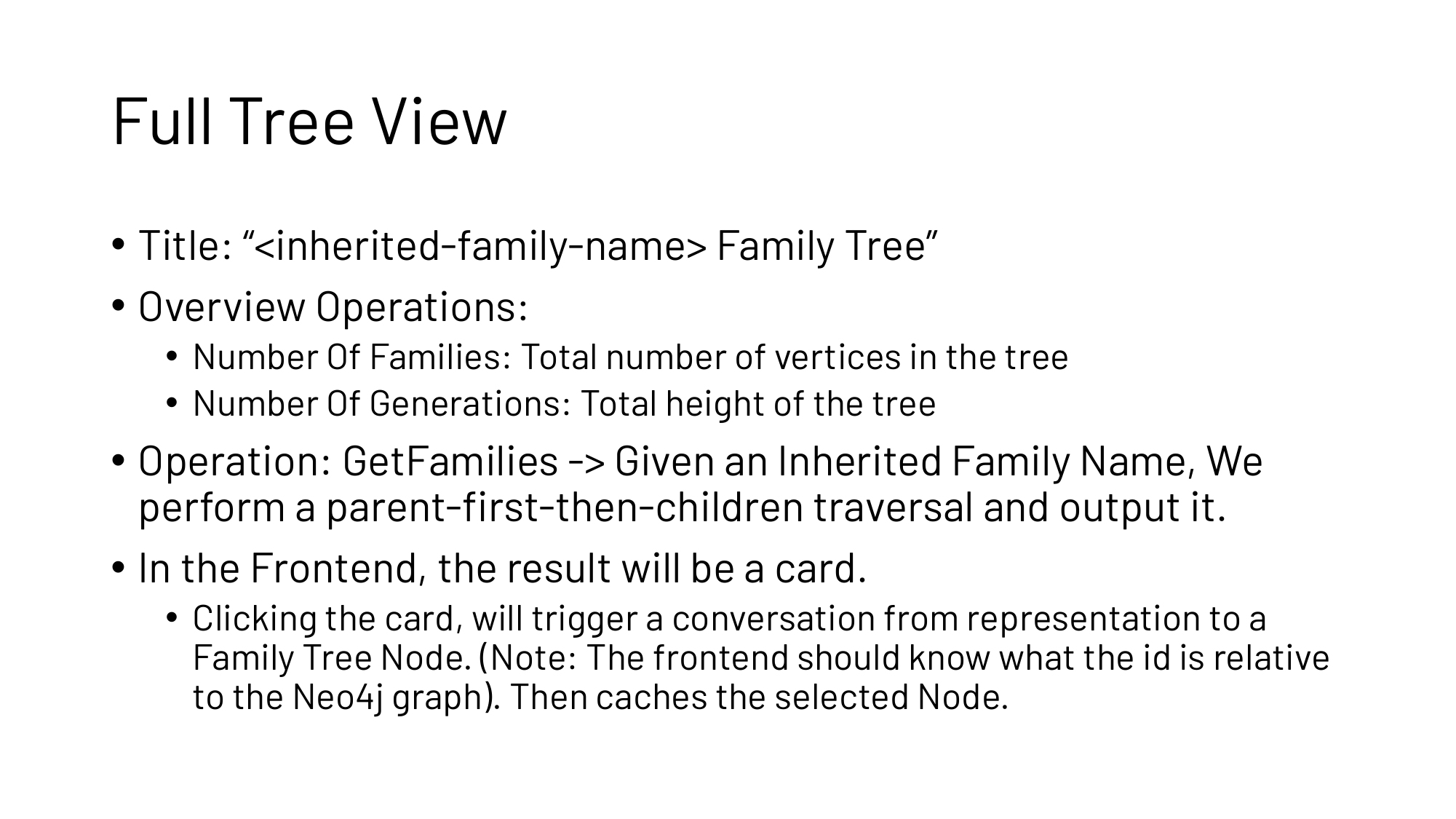

# Full Tree View
Title: “<inherited-family-name> Family Tree”
Overview Operations:
Number Of Families: Total number of vertices in the tree
Number Of Generations: Total height of the tree
Operation: GetFamilies -> Given an Inherited Family Name, We perform a parent-first-then-children traversal and output it.
In the Frontend, the result will be a card.
Clicking the card, will trigger a conversation from representation to a Family Tree Node. (Note: The frontend should know what the id is relative to the Neo4j graph). Then caches the selected Node.